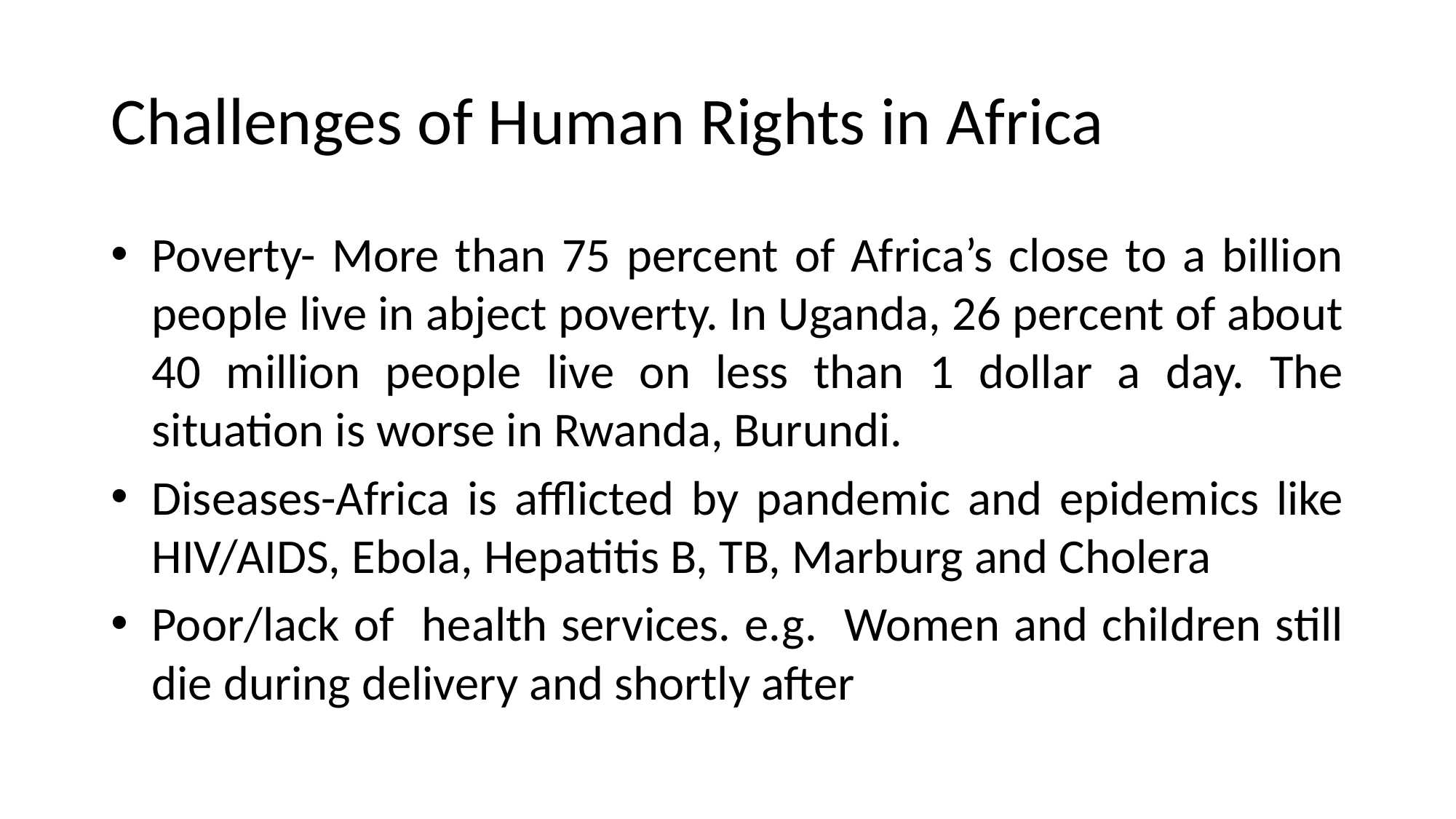

# Challenges of Human Rights in Africa
Poverty- More than 75 percent of Africa’s close to a billion people live in abject poverty. In Uganda, 26 percent of about 40 million people live on less than 1 dollar a day. The situation is worse in Rwanda, Burundi.
Diseases-Africa is afflicted by pandemic and epidemics like HIV/AIDS, Ebola, Hepatitis B, TB, Marburg and Cholera
Poor/lack of  health services. e.g.  Women and children still die during delivery and shortly after